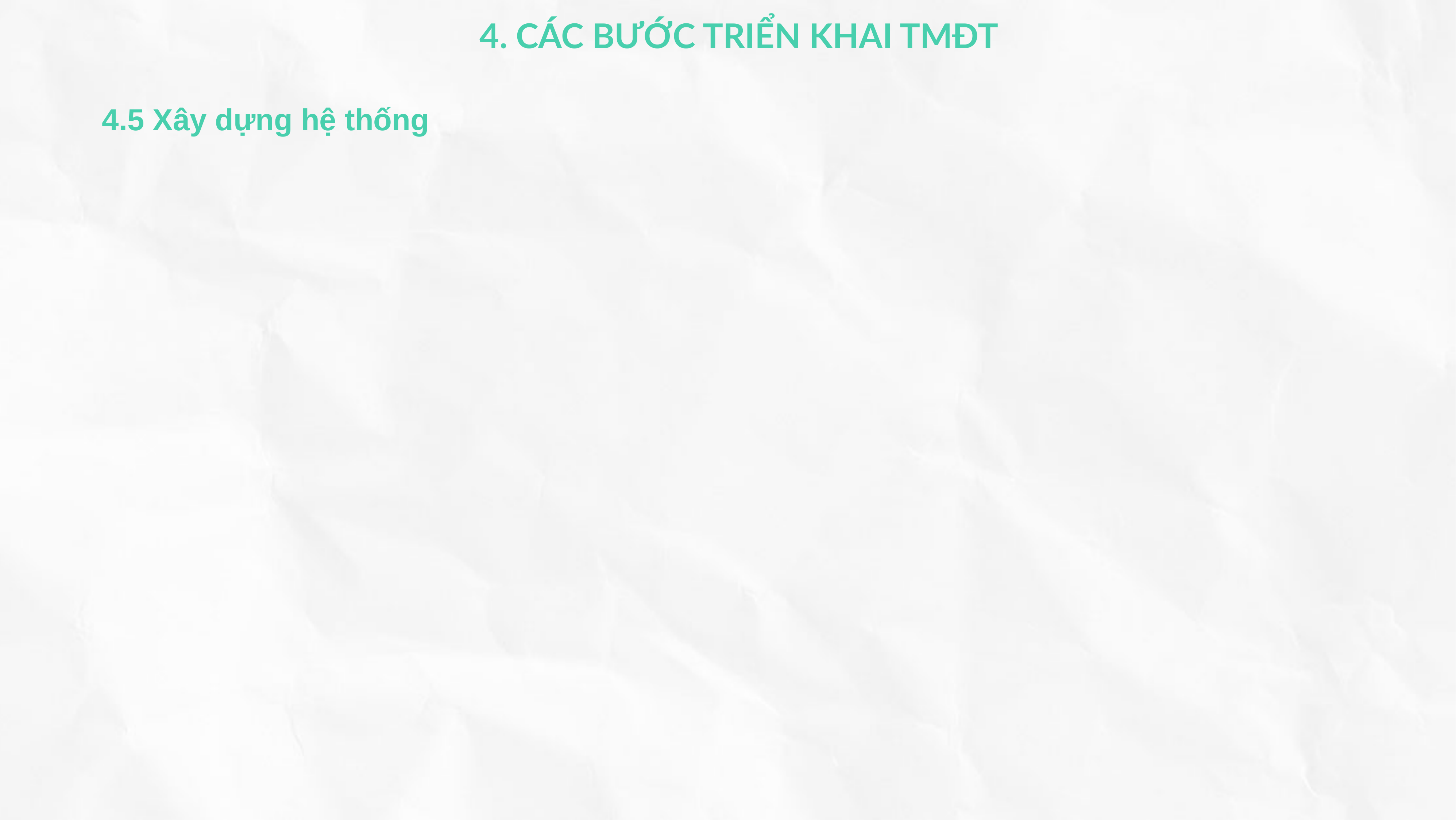

4. CÁC BƯỚC TRIỂN KHAI TMĐT
4.5 Xây dựng hệ thống